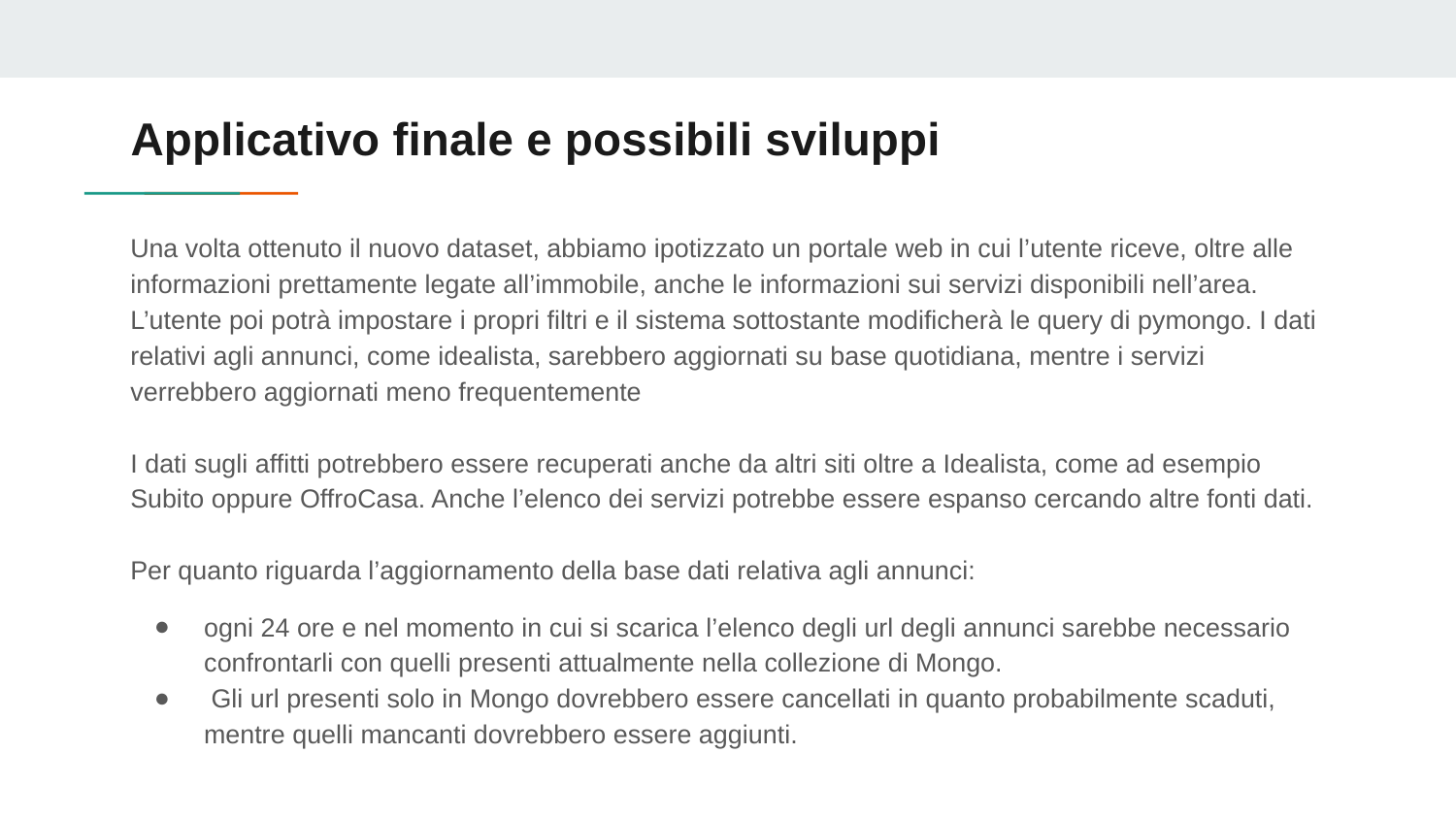

# Applicativo finale e possibili sviluppi
Una volta ottenuto il nuovo dataset, abbiamo ipotizzato un portale web in cui l’utente riceve, oltre alle informazioni prettamente legate all’immobile, anche le informazioni sui servizi disponibili nell’area. L’utente poi potrà impostare i propri filtri e il sistema sottostante modificherà le query di pymongo. I dati relativi agli annunci, come idealista, sarebbero aggiornati su base quotidiana, mentre i servizi verrebbero aggiornati meno frequentemente

I dati sugli affitti potrebbero essere recuperati anche da altri siti oltre a Idealista, come ad esempio Subito oppure OffroCasa. Anche l’elenco dei servizi potrebbe essere espanso cercando altre fonti dati.

Per quanto riguarda l’aggiornamento della base dati relativa agli annunci:
ogni 24 ore e nel momento in cui si scarica l’elenco degli url degli annunci sarebbe necessario confrontarli con quelli presenti attualmente nella collezione di Mongo.
 Gli url presenti solo in Mongo dovrebbero essere cancellati in quanto probabilmente scaduti, mentre quelli mancanti dovrebbero essere aggiunti.